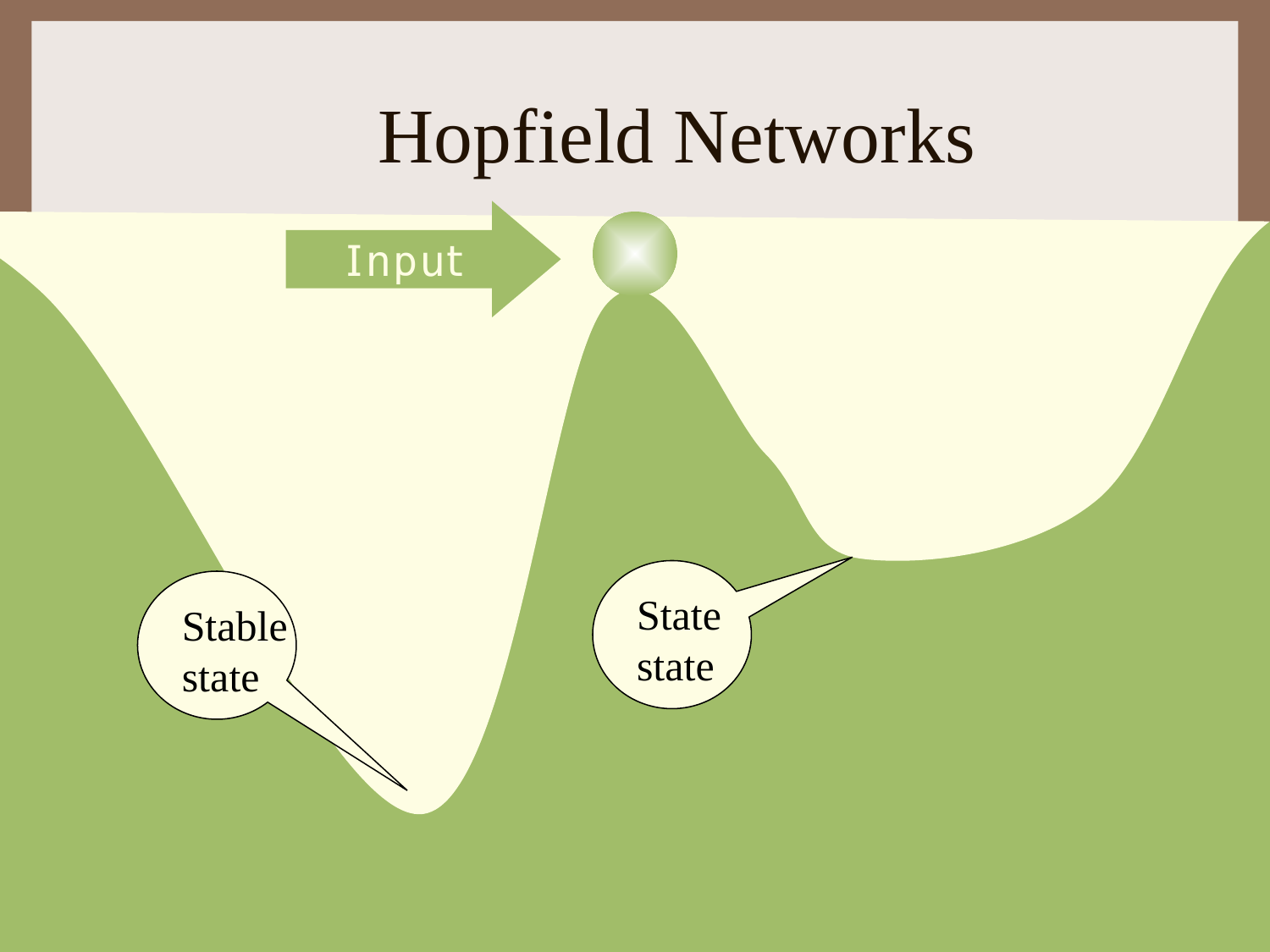

# Hopfield Networks

Input

State
state
Stable
state
70
Dr. M. S. Uddin, CSE Dept, JU